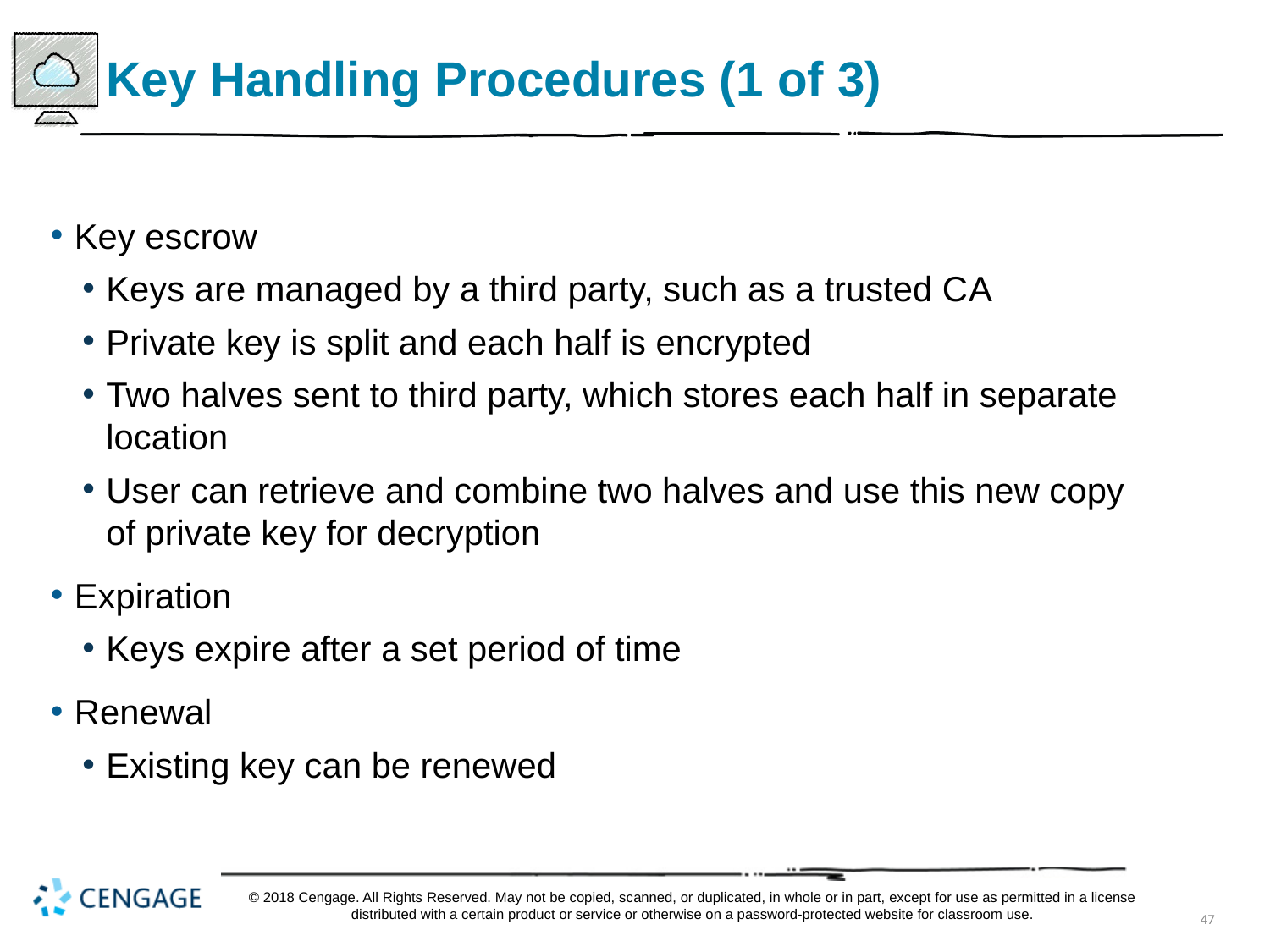

# Key Handling Procedures (1 of 3)
Key escrow
Keys are managed by a third party, such as a trusted C A
Private key is split and each half is encrypted
Two halves sent to third party, which stores each half in separate location
User can retrieve and combine two halves and use this new copy of private key for decryption
Expiration
Keys expire after a set period of time
Renewal
Existing key can be renewed
© 2018 Cengage. All Rights Reserved. May not be copied, scanned, or duplicated, in whole or in part, except for use as permitted in a license distributed with a certain product or service or otherwise on a password-protected website for classroom use.